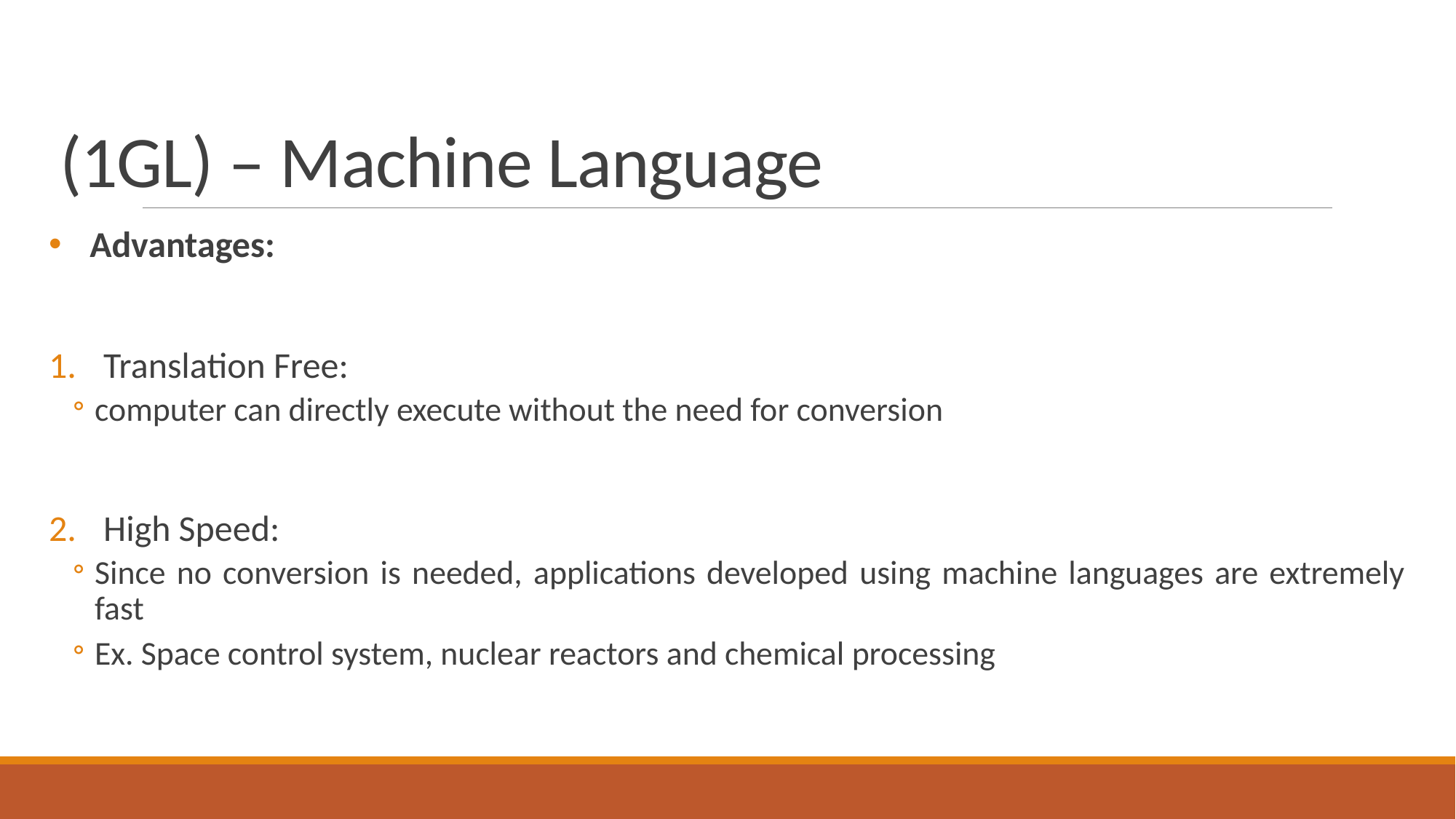

# (1GL) – Machine Language
Advantages:

Translation Free:
computer can directly execute without the need for conversion

High Speed:
Since no conversion is needed, applications developed using machine languages are extremely fast
Ex. Space control system, nuclear reactors and chemical processing